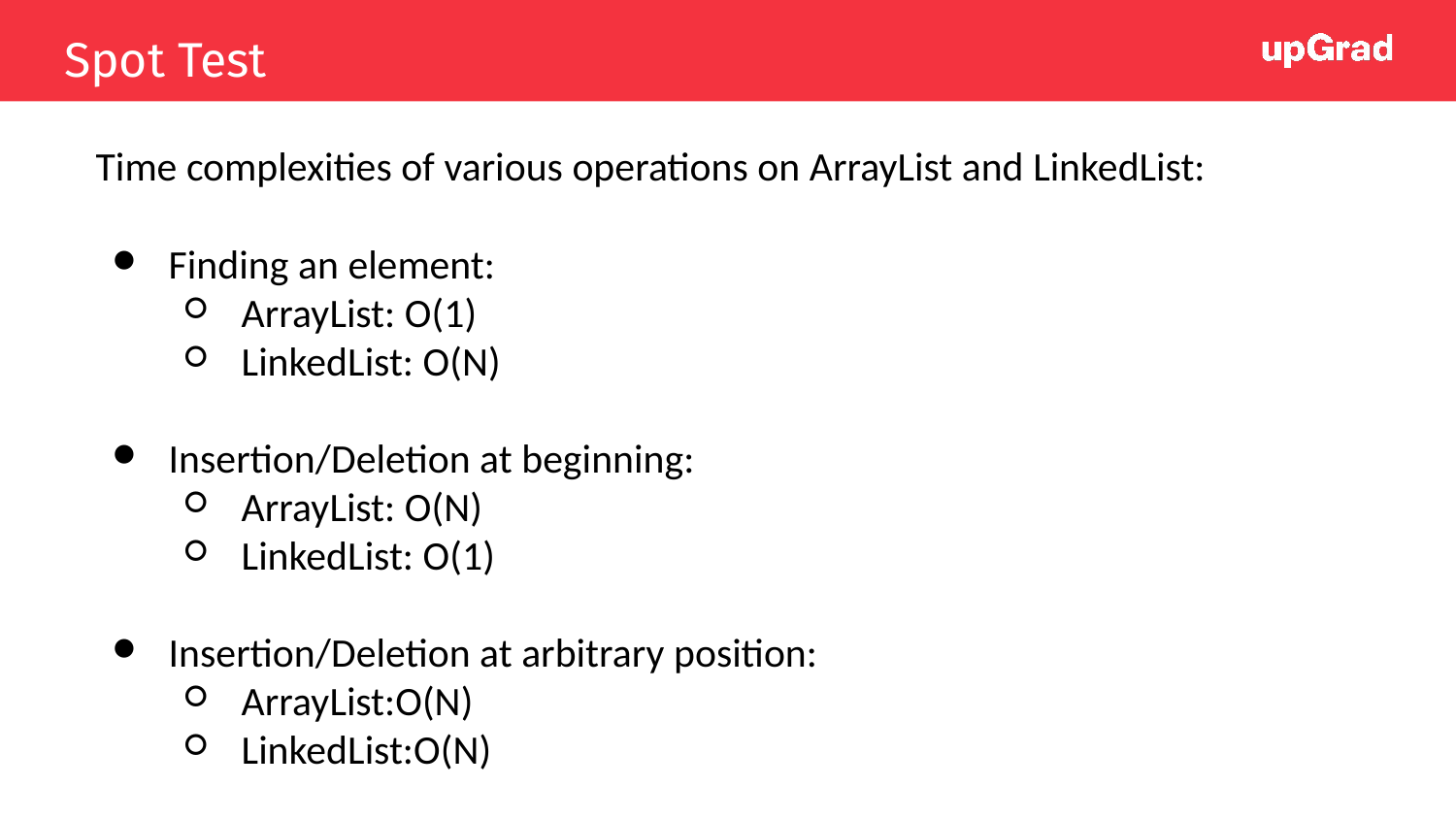

# Spot Test

Time complexities of various operations on ArrayList and LinkedList:

Finding an element:
ArrayList: O(1)
LinkedList: O(N)

Insertion/Deletion at beginning:
ArrayList: O(N)
LinkedList: O(1)

Insertion/Deletion at arbitrary position:
ArrayList:O(N)
LinkedList:O(N)